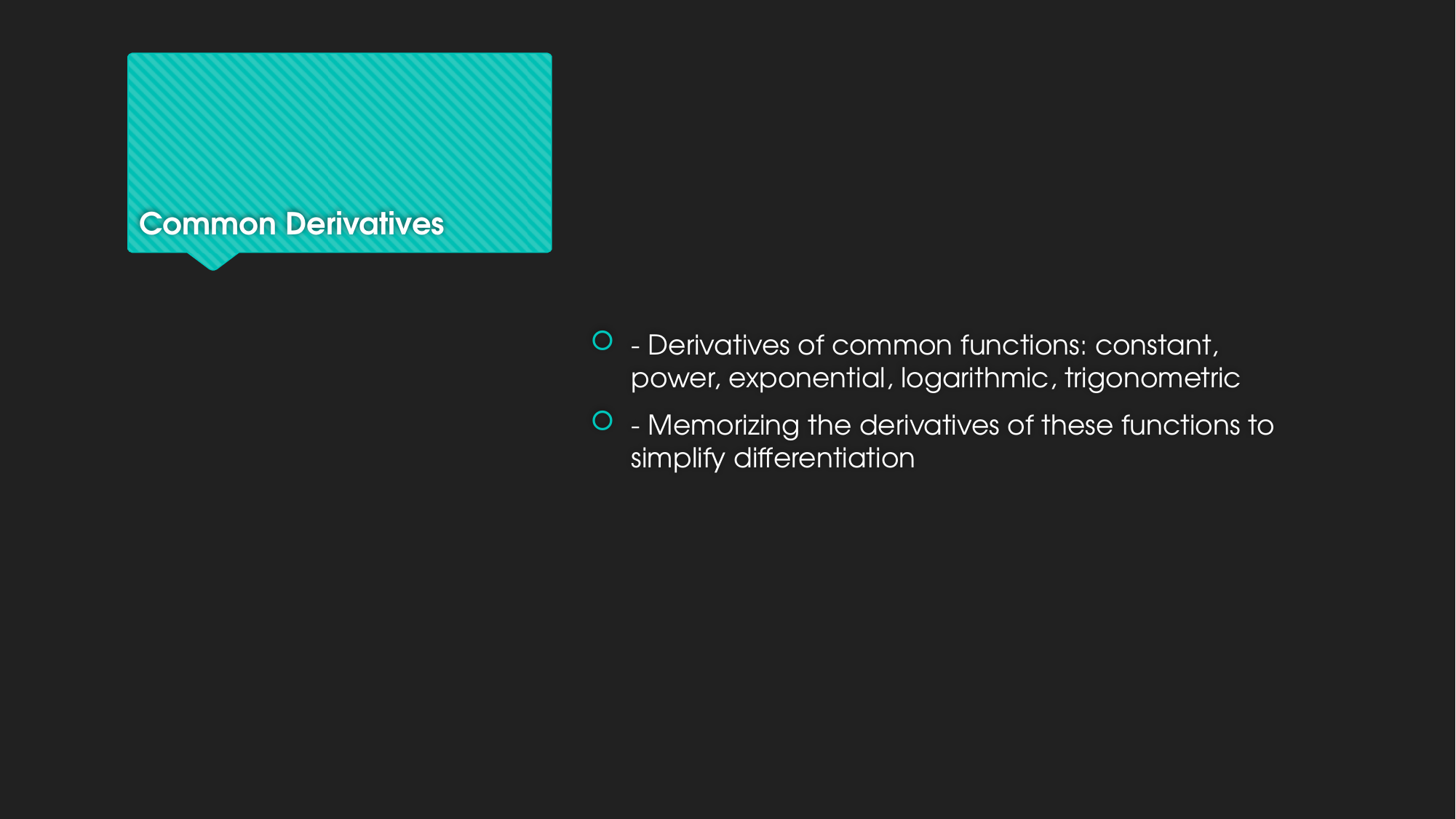

# Common Derivatives

- Derivatives of common functions: constant, power, exponential, logarithmic, trigonometric
- Memorizing the derivatives of these functions to simplify differentiation